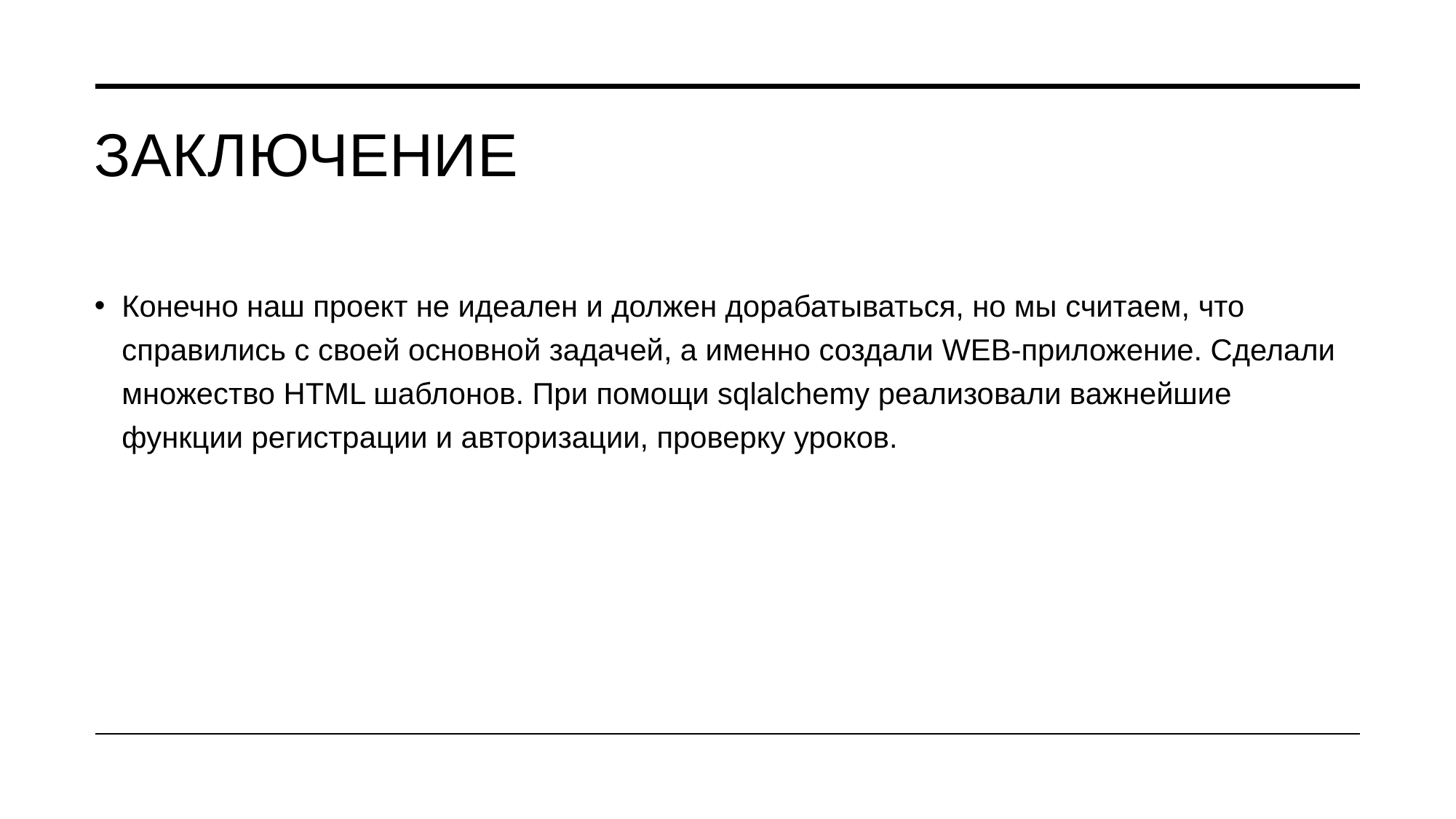

# заключение
Конечно наш проект не идеален и должен дорабатываться, но мы считаем, что справились с своей основной задачей, а именно создали WEB-приложение. Сделали множество HTML шаблонов. При помощи sqlalchemy реализовали важнейшие функции регистрации и авторизации, проверку уроков.